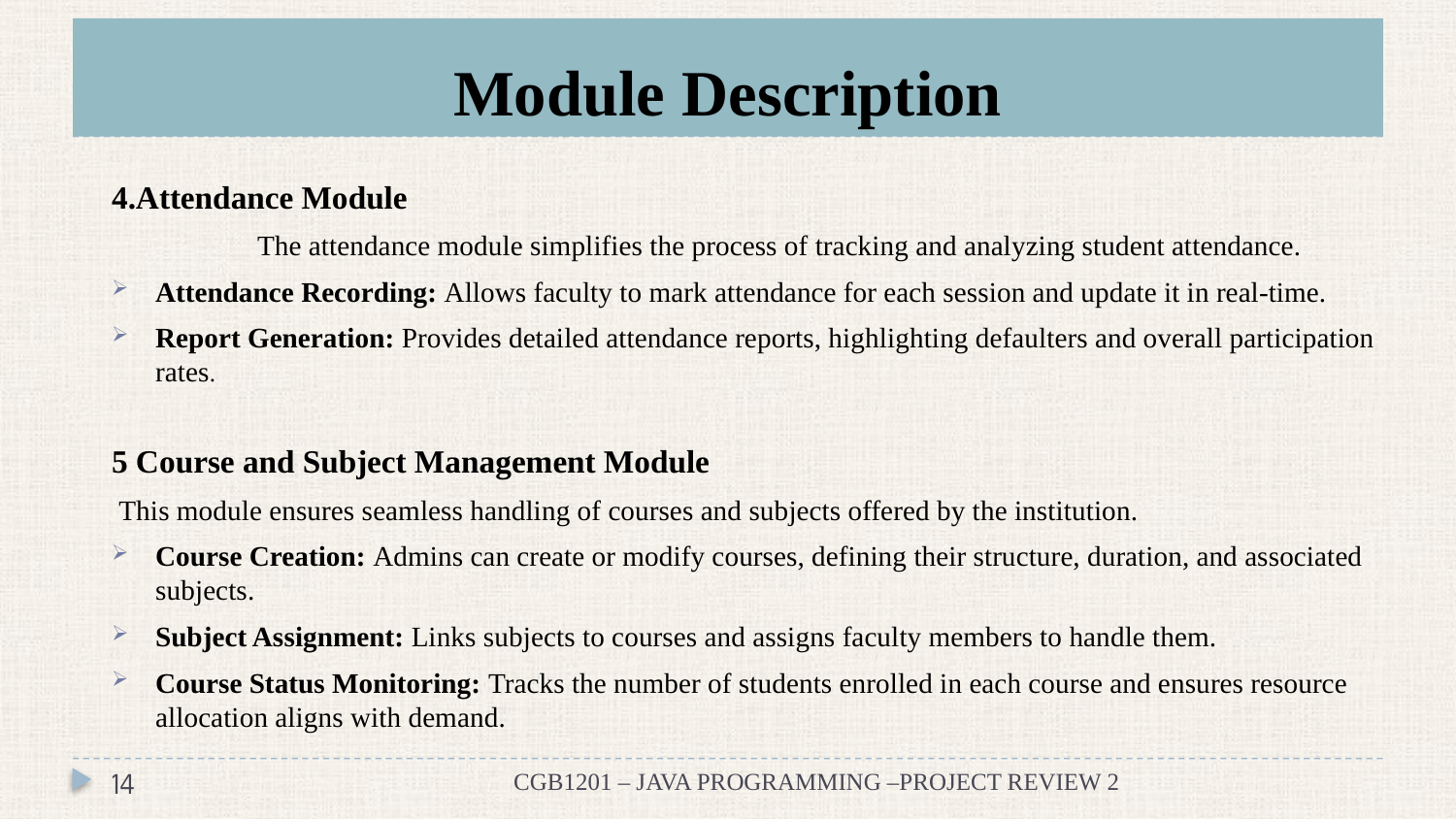

# Module Description
4.Attendance Module
	The attendance module simplifies the process of tracking and analyzing student attendance.
Attendance Recording: Allows faculty to mark attendance for each session and update it in real-time.
Report Generation: Provides detailed attendance reports, highlighting defaulters and overall participation rates.

5 Course and Subject Management Module
 This module ensures seamless handling of courses and subjects offered by the institution.
Course Creation: Admins can create or modify courses, defining their structure, duration, and associated subjects.
Subject Assignment: Links subjects to courses and assigns faculty members to handle them.
Course Status Monitoring: Tracks the number of students enrolled in each course and ensures resource allocation aligns with demand.
14
CGB1201 – JAVA PROGRAMMING –PROJECT REVIEW 2